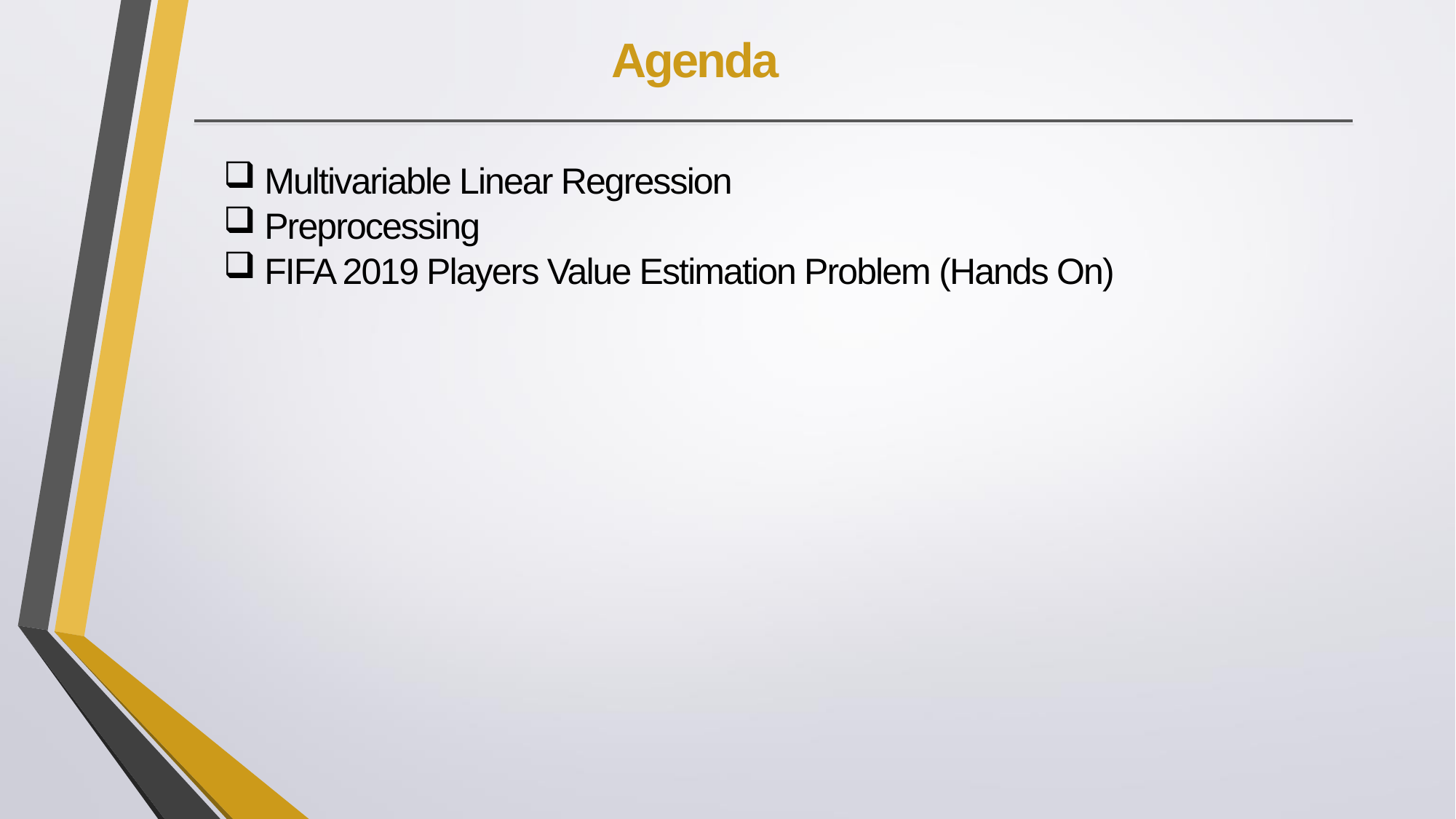

# Agenda

Multivariable Linear Regression
Preprocessing
FIFA 2019 Players Value Estimation Problem (Hands On)